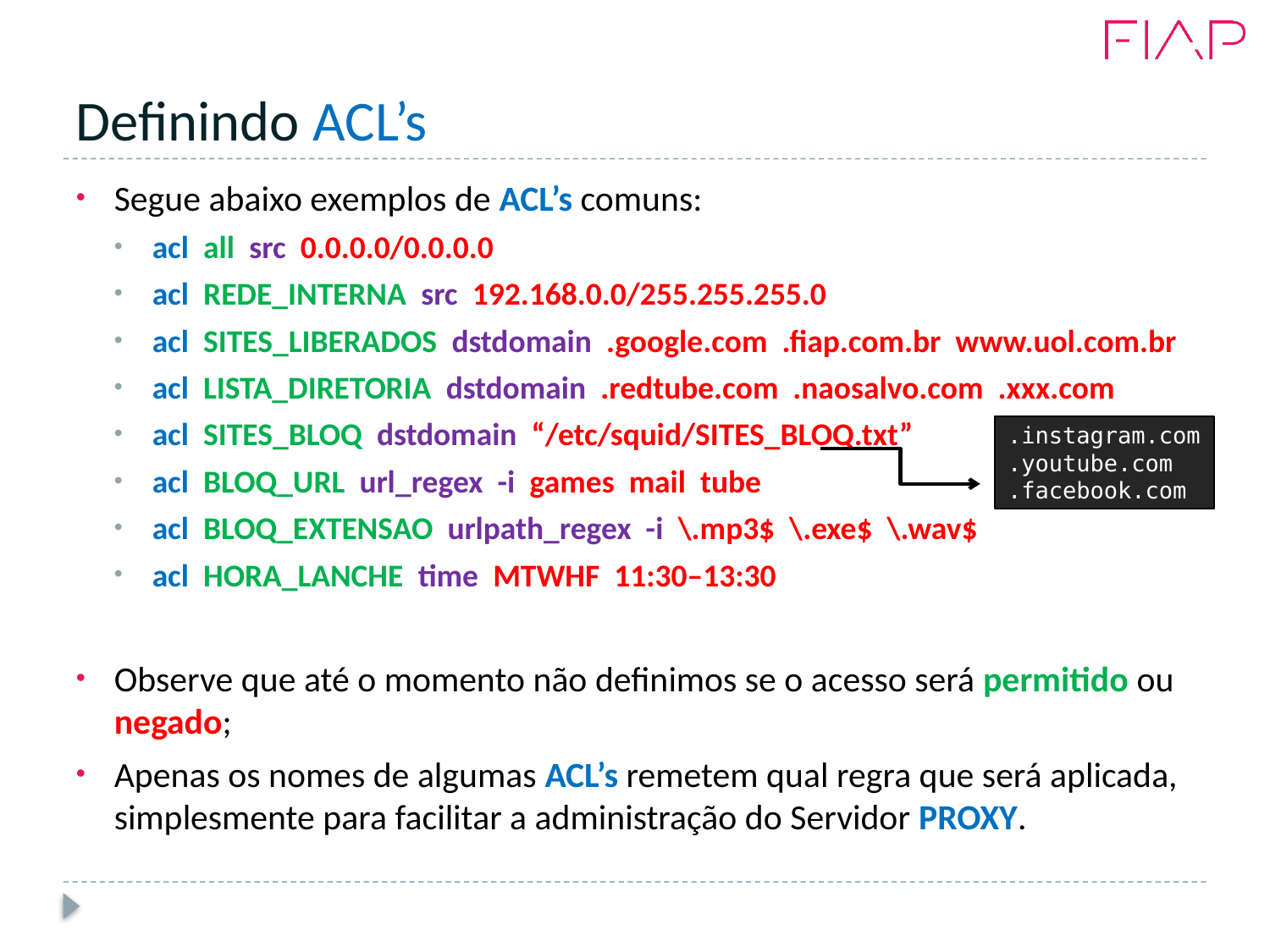

# Definindo ACL’s
Segue abaixo exemplos de ACL’s comuns:
acl  all  src  0.0.0.0/0.0.0.0
acl  REDE_INTERNA  src  192.168.0.0/255.255.255.0
acl  SITES_LIBERADOS  dstdomain  .google.com  .fiap.com.br  www.uol.com.br
acl  LISTA_DIRETORIA  dstdomain  .redtube.com  .naosalvo.com  .xxx.com
acl  SITES_BLOQ  dstdomain  “/etc/squid/SITES_BLOQ.txt”
acl  BLOQ_URL  url_regex  -i  games  mail  tube
acl  BLOQ_EXTENSAO  urlpath_regex  -i  \.mp3$  \.exe$  \.wav$
acl  HORA_LANCHE  time  MTWHF  11:30–13:30

Observe que até o momento não definimos se o acesso será permitido ou negado;
Apenas os nomes de algumas ACL’s remetem qual regra que será aplicada, simplesmente para facilitar a administração do Servidor PROXY.

.instagram.com
.youtube.com
.facebook.com